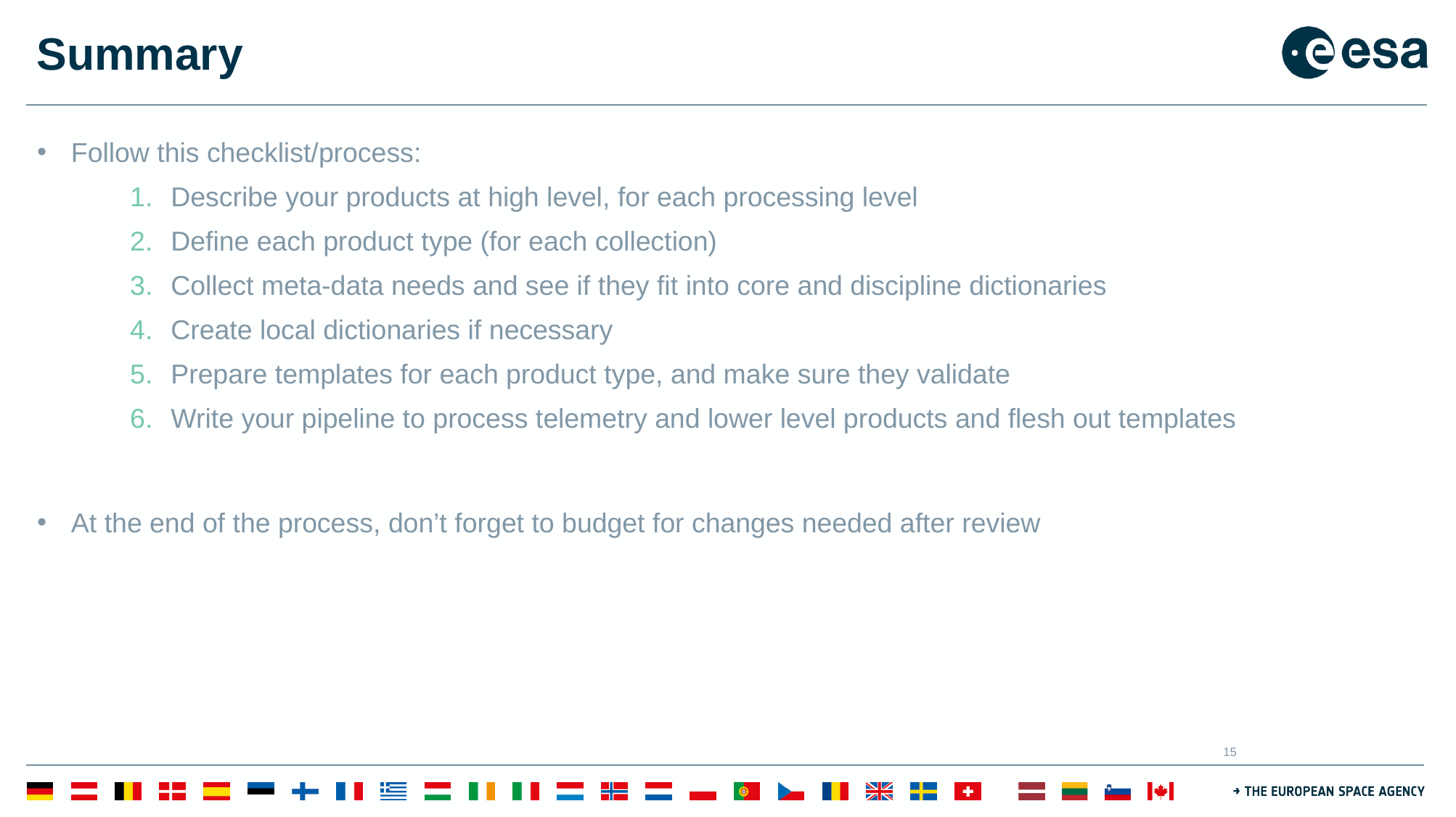

# Summary
Follow this checklist/process:
Describe your products at high level, for each processing level
Define each product type (for each collection)
Collect meta-data needs and see if they fit into core and discipline dictionaries
Create local dictionaries if necessary
Prepare templates for each product type, and make sure they validate
Write your pipeline to process telemetry and lower level products and flesh out templates

At the end of the process, don’t forget to budget for changes needed after review